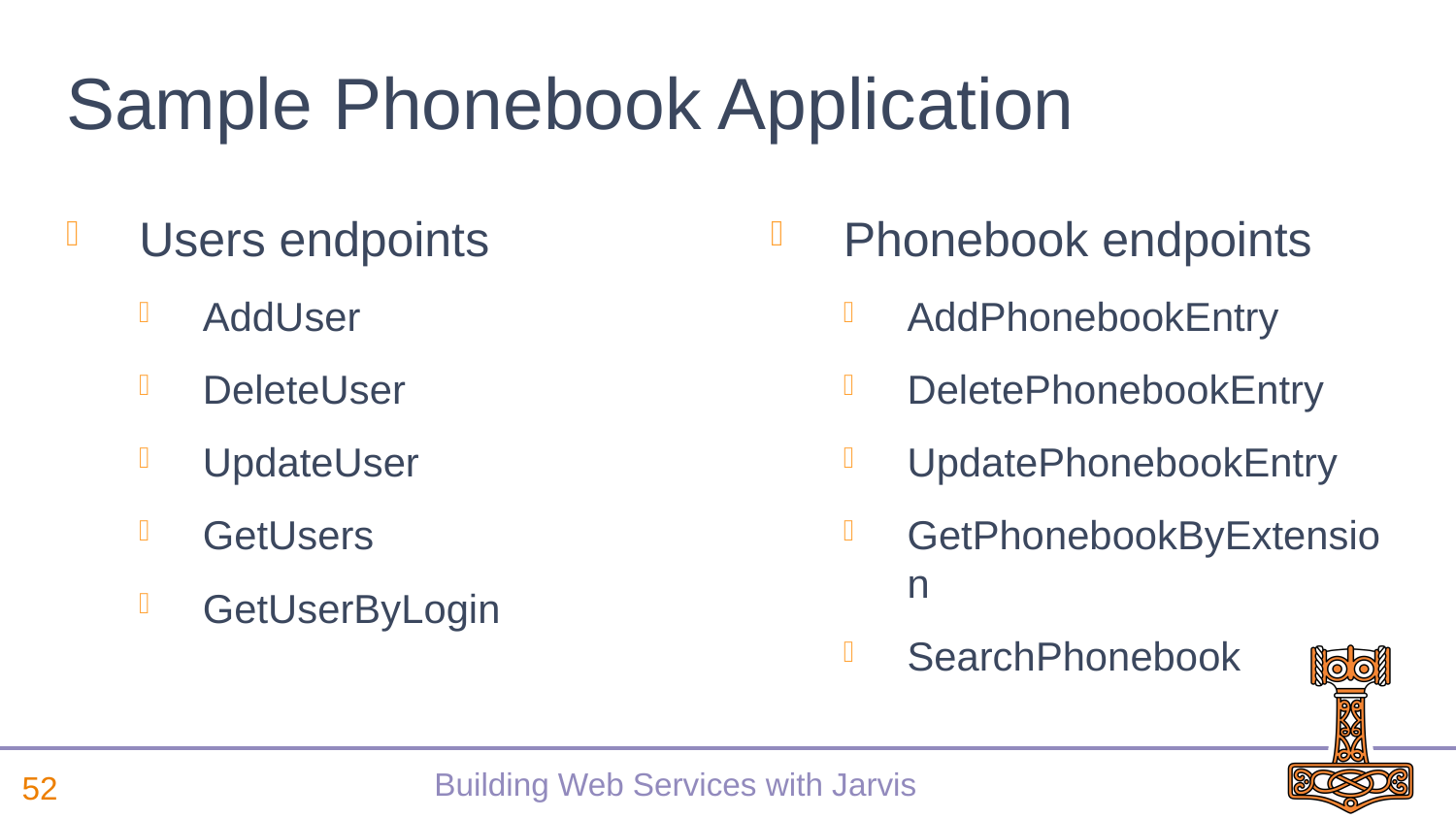

# Sample Phonebook Application
Users endpoints
AddUser
DeleteUser
UpdateUser
GetUsers
GetUserByLogin
Phonebook endpoints
AddPhonebookEntry
DeletePhonebookEntry
UpdatePhonebookEntry
GetPhonebookByExtension
SearchPhonebook